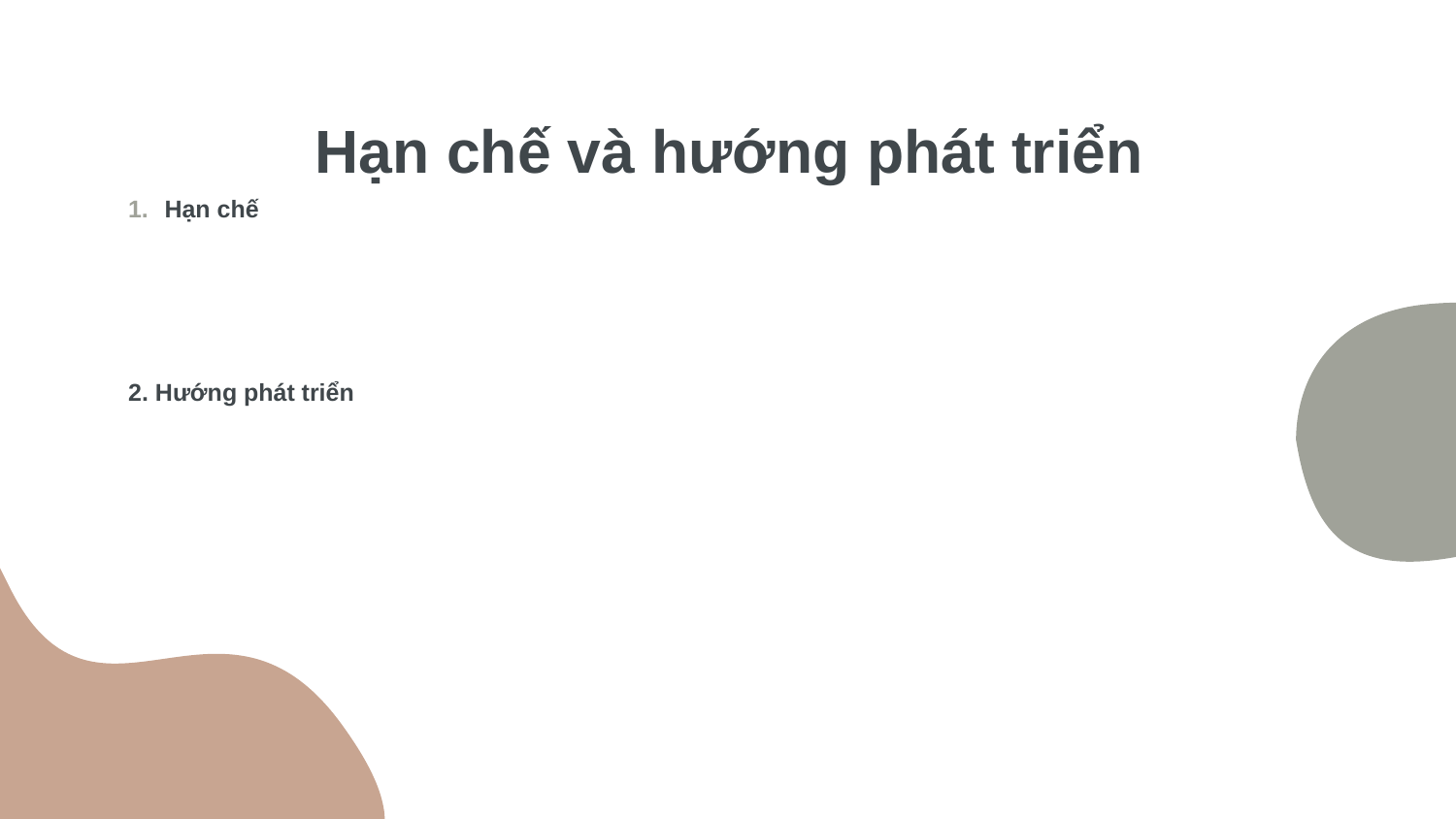

# Hạn chế và hướng phát triển
Hạn chế

2. Hướng phát triển